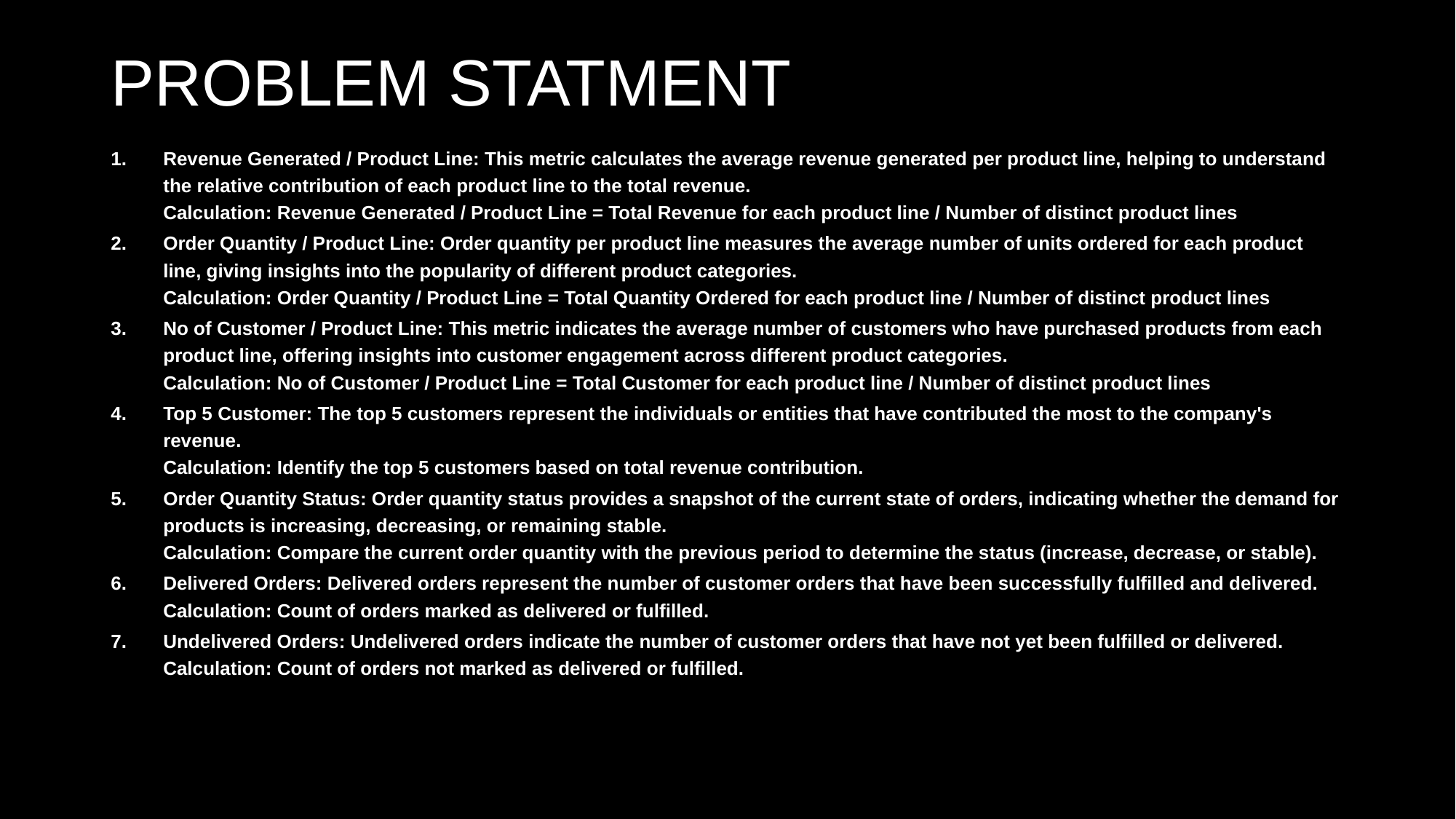

# PROBLEM STATMENT
Revenue Generated / Product Line: This metric calculates the average revenue generated per product line, helping to understand the relative contribution of each product line to the total revenue.
Calculation: Revenue Generated / Product Line = Total Revenue for each product line / Number of distinct product lines
Order Quantity / Product Line: Order quantity per product line measures the average number of units ordered for each product line, giving insights into the popularity of different product categories.
Calculation: Order Quantity / Product Line = Total Quantity Ordered for each product line / Number of distinct product lines
No of Customer / Product Line: This metric indicates the average number of customers who have purchased products from each product line, offering insights into customer engagement across different product categories.
Calculation: No of Customer / Product Line = Total Customer for each product line / Number of distinct product lines
Top 5 Customer: The top 5 customers represent the individuals or entities that have contributed the most to the company's revenue.
Calculation: Identify the top 5 customers based on total revenue contribution.
Order Quantity Status: Order quantity status provides a snapshot of the current state of orders, indicating whether the demand for products is increasing, decreasing, or remaining stable.
Calculation: Compare the current order quantity with the previous period to determine the status (increase, decrease, or stable).
Delivered Orders: Delivered orders represent the number of customer orders that have been successfully fulfilled and delivered.
Calculation: Count of orders marked as delivered or fulfilled.
Undelivered Orders: Undelivered orders indicate the number of customer orders that have not yet been fulfilled or delivered.
Calculation: Count of orders not marked as delivered or fulfilled.